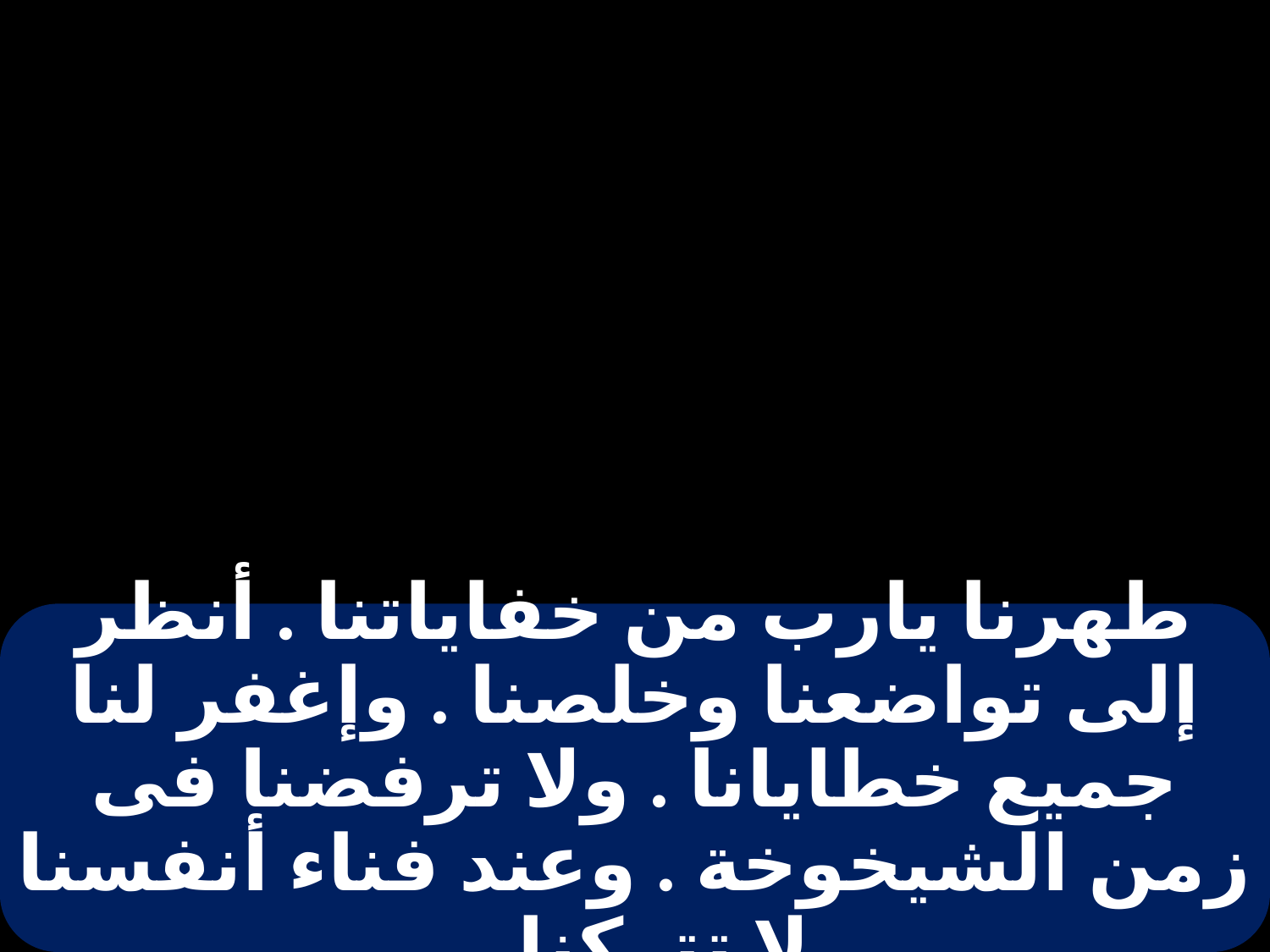

# طهرنا يارب من خفاياتنا . أنظر إلى تواضعنا وخلصنا . وإغفر لنا جميع خطايانا . ولا ترفضنا فى زمن الشيخوخة . وعند فناء أنفسنا لا تتركنا .